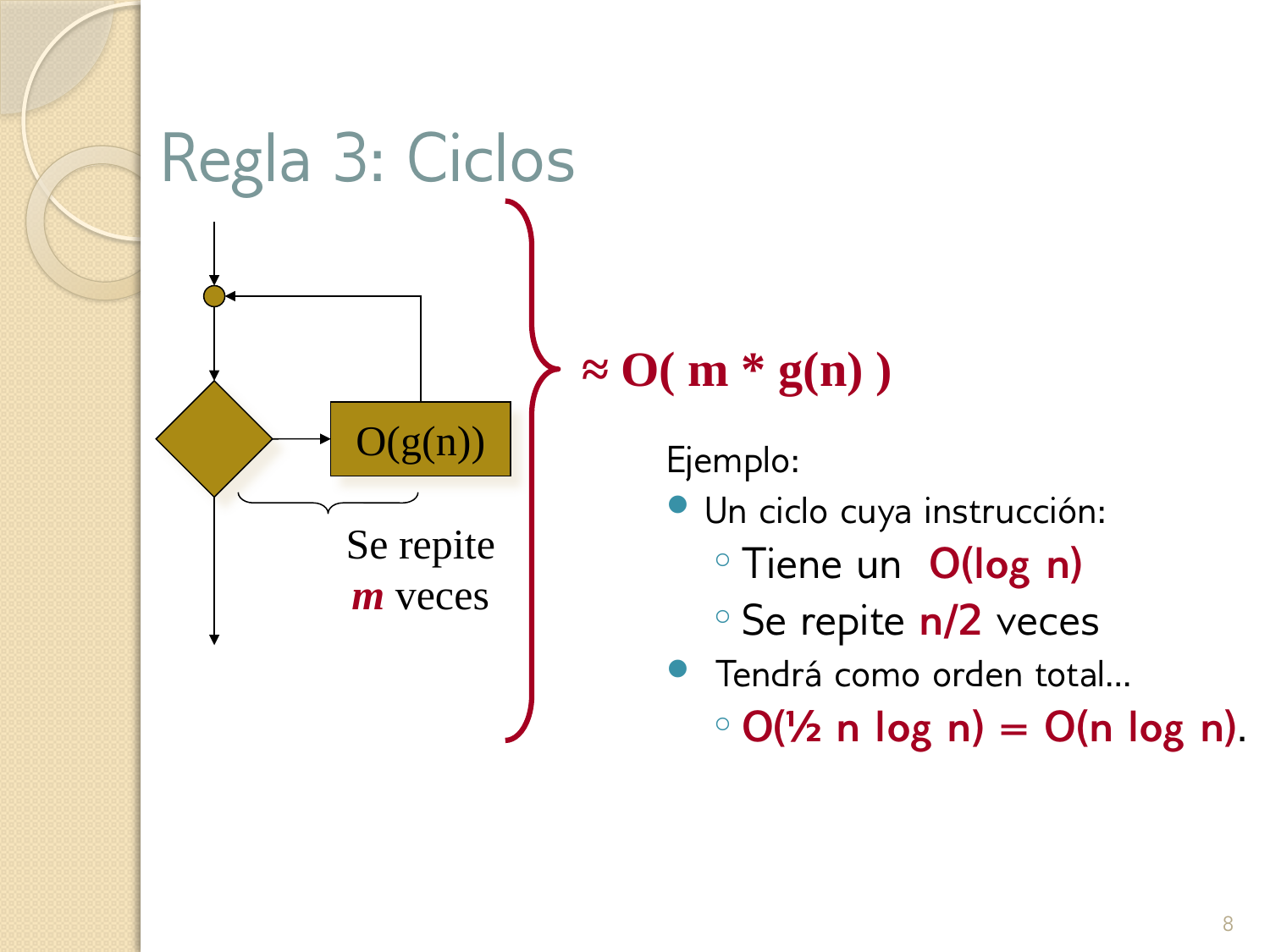

# Regla 3: Ciclos

≈ O( m * g(n) )

O(g(n))

Ejemplo:
Un ciclo cuya instrucción:
Tiene un  O(log n)
Se repite n/2 veces
 Tendrá como orden total…
O(½ n log n) = O(n log n).
Se repite m veces
8